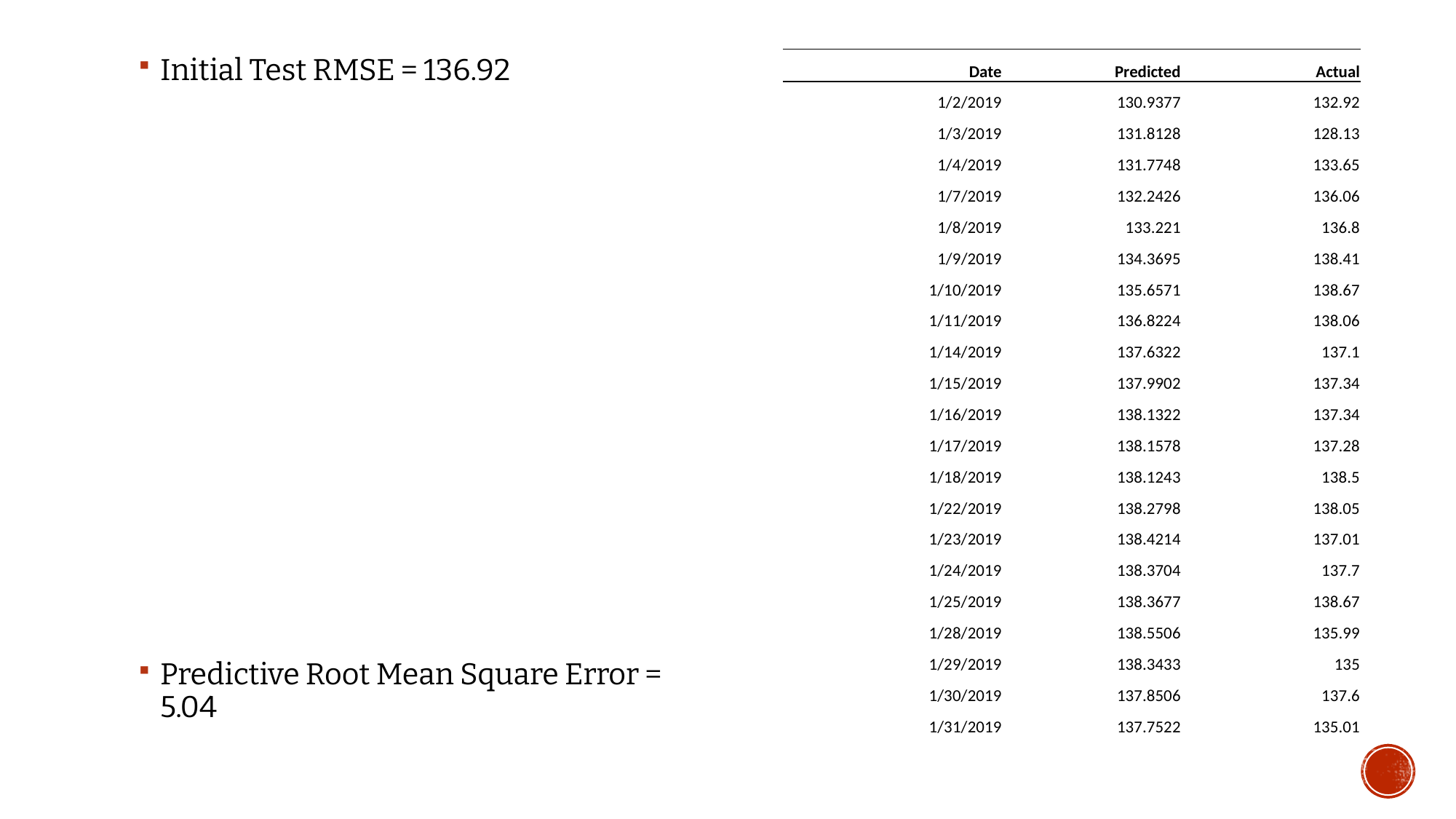

Initial Test RMSE = 136.92

Predictive Root Mean Square Error = 5.04

| Date | Predicted | Actual |
| --- | --- | --- |
| 1/2/2019 | 130.9377 | 132.92 |
| 1/3/2019 | 131.8128 | 128.13 |
| 1/4/2019 | 131.7748 | 133.65 |
| 1/7/2019 | 132.2426 | 136.06 |
| 1/8/2019 | 133.221 | 136.8 |
| 1/9/2019 | 134.3695 | 138.41 |
| 1/10/2019 | 135.6571 | 138.67 |
| 1/11/2019 | 136.8224 | 138.06 |
| 1/14/2019 | 137.6322 | 137.1 |
| 1/15/2019 | 137.9902 | 137.34 |
| 1/16/2019 | 138.1322 | 137.34 |
| 1/17/2019 | 138.1578 | 137.28 |
| 1/18/2019 | 138.1243 | 138.5 |
| 1/22/2019 | 138.2798 | 138.05 |
| 1/23/2019 | 138.4214 | 137.01 |
| 1/24/2019 | 138.3704 | 137.7 |
| 1/25/2019 | 138.3677 | 138.67 |
| 1/28/2019 | 138.5506 | 135.99 |
| 1/29/2019 | 138.3433 | 135 |
| 1/30/2019 | 137.8506 | 137.6 |
| 1/31/2019 | 137.7522 | 135.01 |